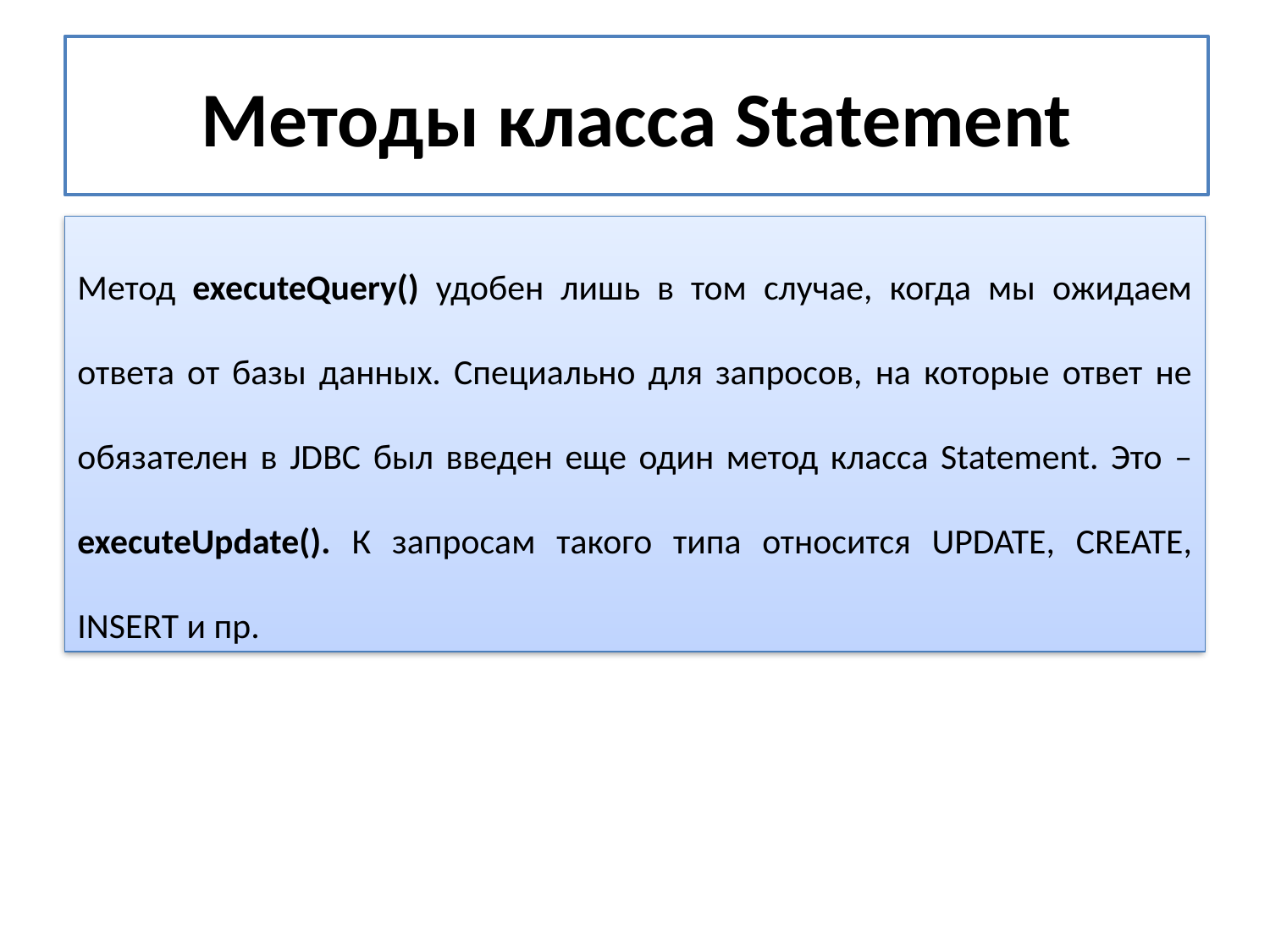

# Методы класса Statement
Метод executeQuery() удобен лишь в том случае, когда мы ожидаем ответа от базы данных. Специально для запросов, на которые ответ не обязателен в JDBC был введен еще один метод класса Statement. Это – executeUpdate(). К запросам такого типа относится UPDATE, CREATE, INSERT и пр.